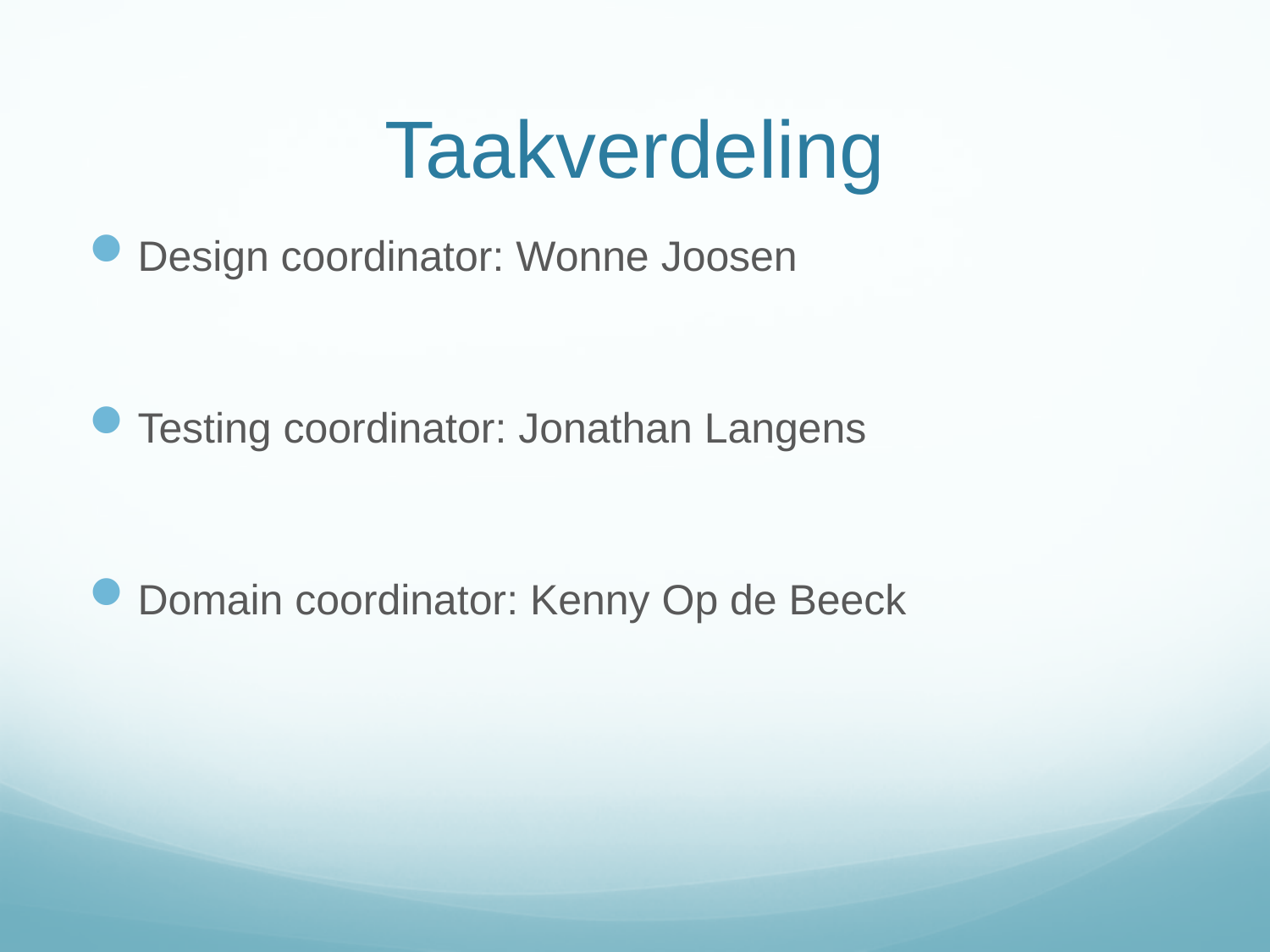

# Taakverdeling
Design coordinator: Wonne Joosen

Testing coordinator: Jonathan Langens

Domain coordinator: Kenny Op de Beeck